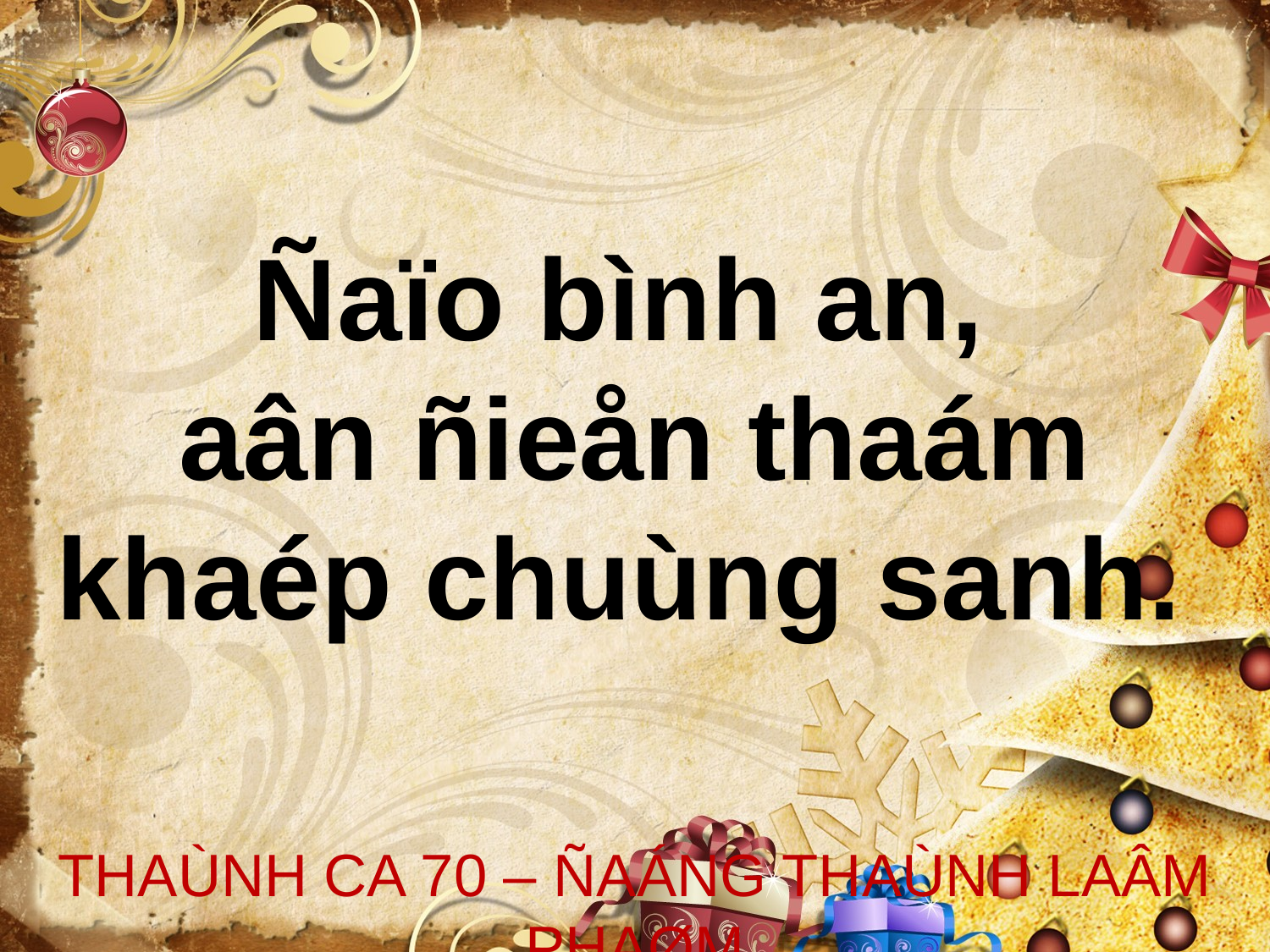

Ñaïo bình an,
aân ñieån thaám khaép chuùng sanh.
THAÙNH CA 70 – ÑAÁNG THAÙNH LAÂM PHAØM